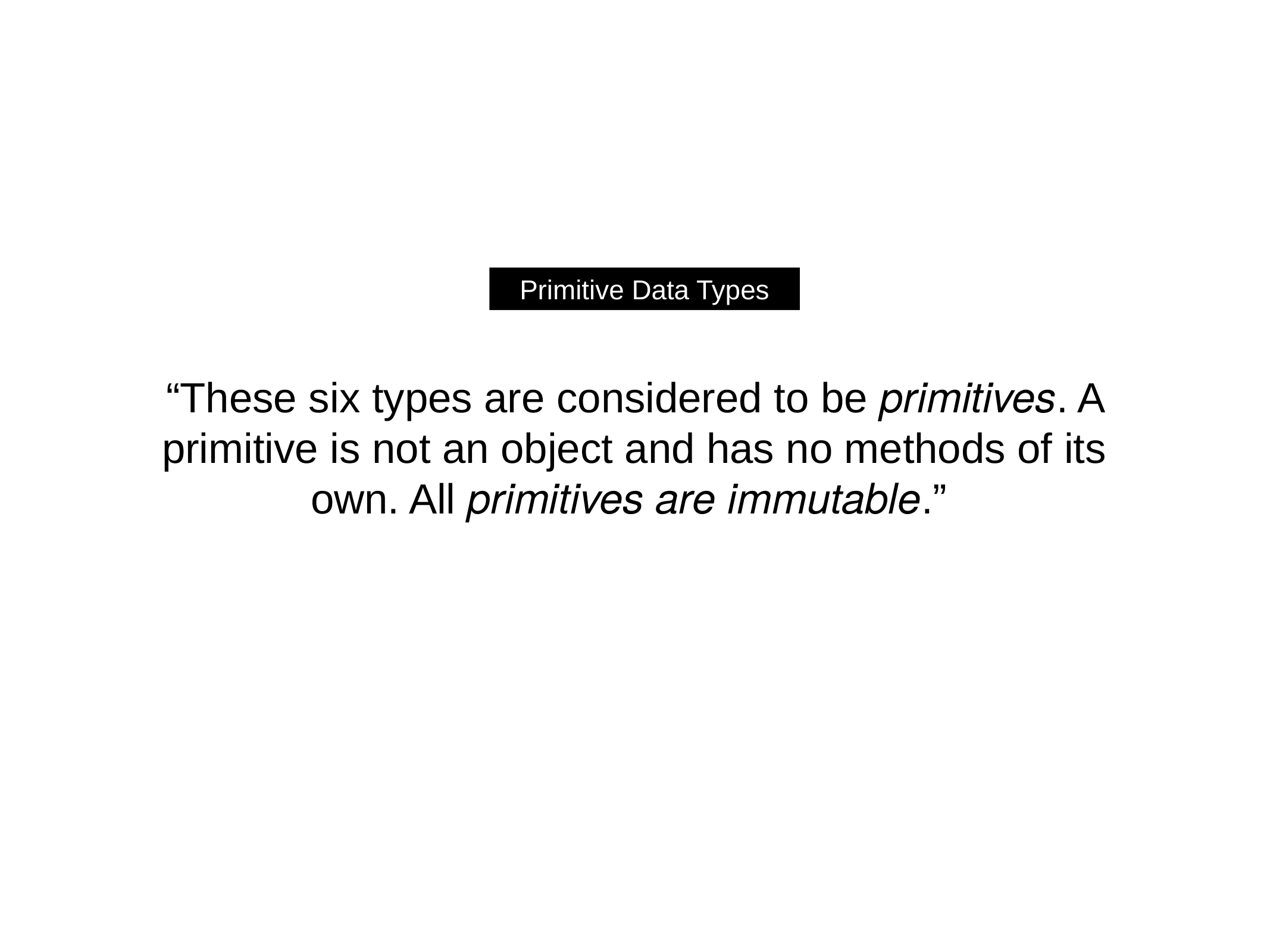

Primitive Data Types
“These six types are considered to be primitives. A primitive is not an object and has no methods of its own. All primitives are immutable.”